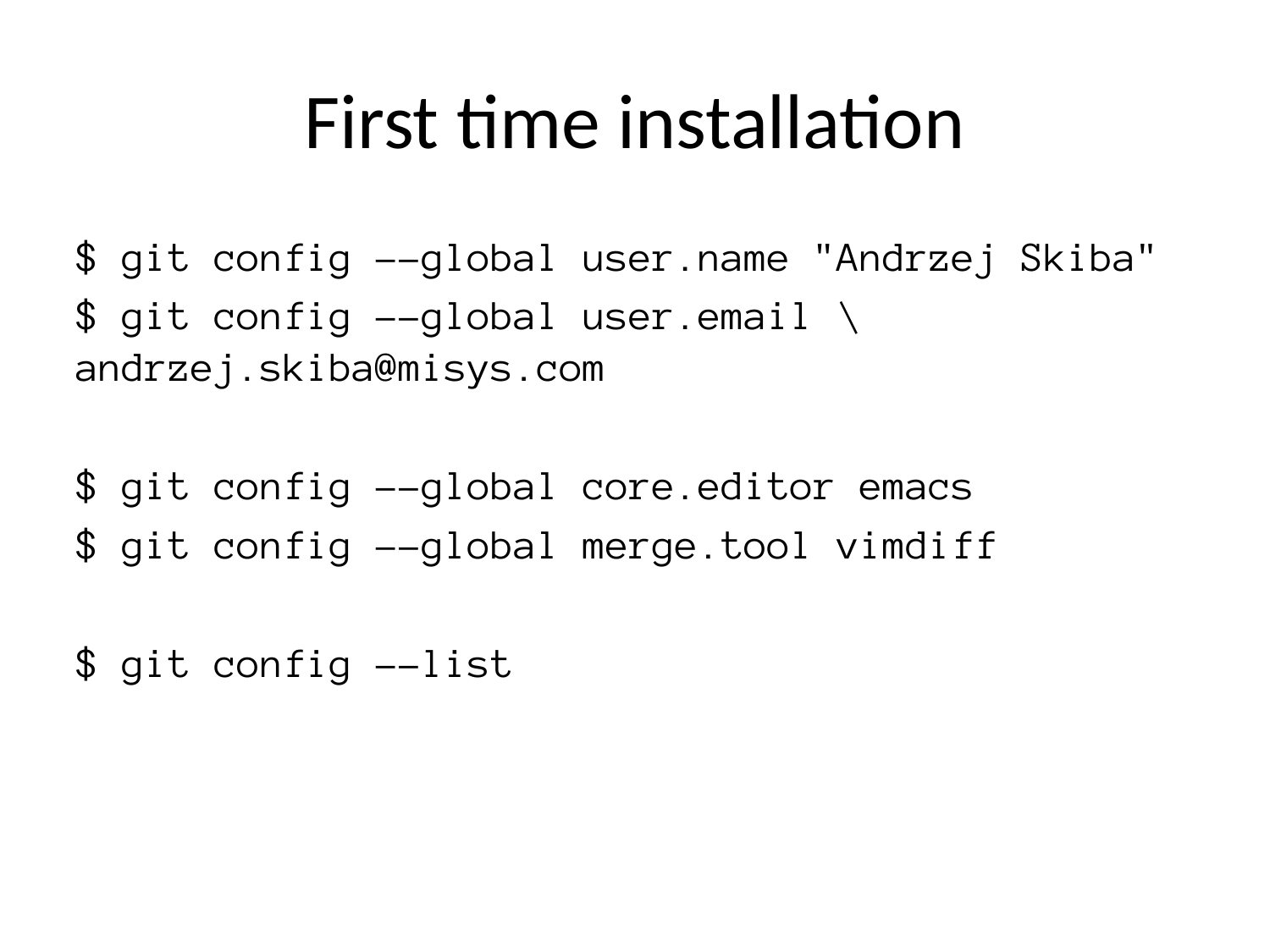

# First time installation
$ git config --global user.name "Andrzej Skiba"
$ git config --global user.email \ andrzej.skiba@misys.com

$ git config --global core.editor emacs
$ git config --global merge.tool vimdiff

$ git config --list